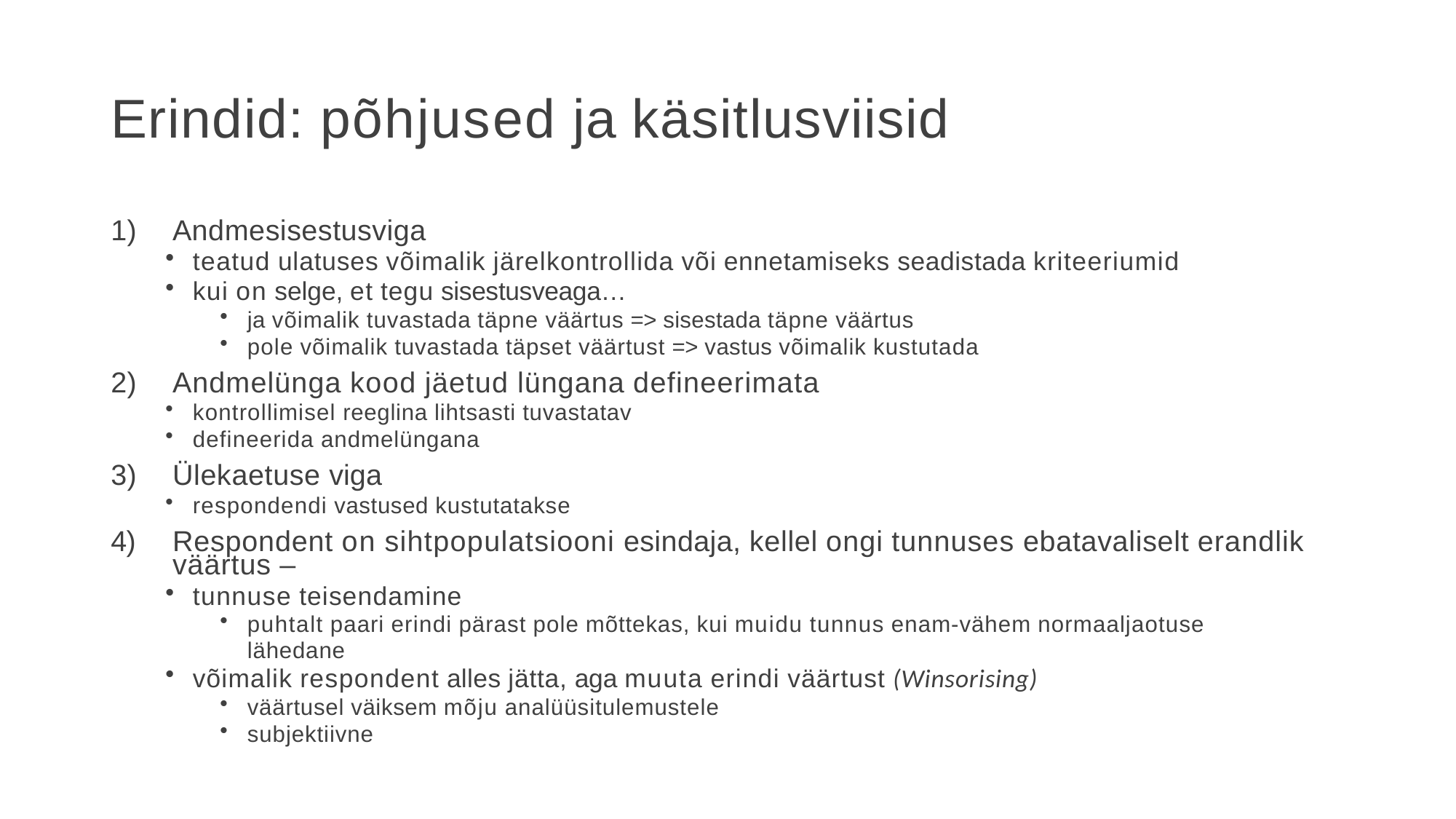

# Erindid: põhjused ja käsitlusviisid
Andmesisestusviga
teatud ulatuses võimalik järelkontrollida või ennetamiseks seadistada kriteeriumid
kui on selge, et tegu sisestusveaga…
ja võimalik tuvastada täpne väärtus => sisestada täpne väärtus
pole võimalik tuvastada täpset väärtust => vastus võimalik kustutada
Andmelünga kood jäetud lüngana defineerimata
kontrollimisel reeglina lihtsasti tuvastatav
defineerida andmelüngana
Ülekaetuse viga
respondendi vastused kustutatakse
4)
Respondent on sihtpopulatsiooni esindaja, kellel ongi tunnuses ebatavaliselt erandlik
väärtus –
tunnuse teisendamine
puhtalt paari erindi pärast pole mõttekas, kui muidu tunnus enam-vähem normaaljaotuse lähedane
võimalik respondent alles jätta, aga muuta erindi väärtust (Winsorising)
väärtusel väiksem mõju analüüsitulemustele
subjektiivne